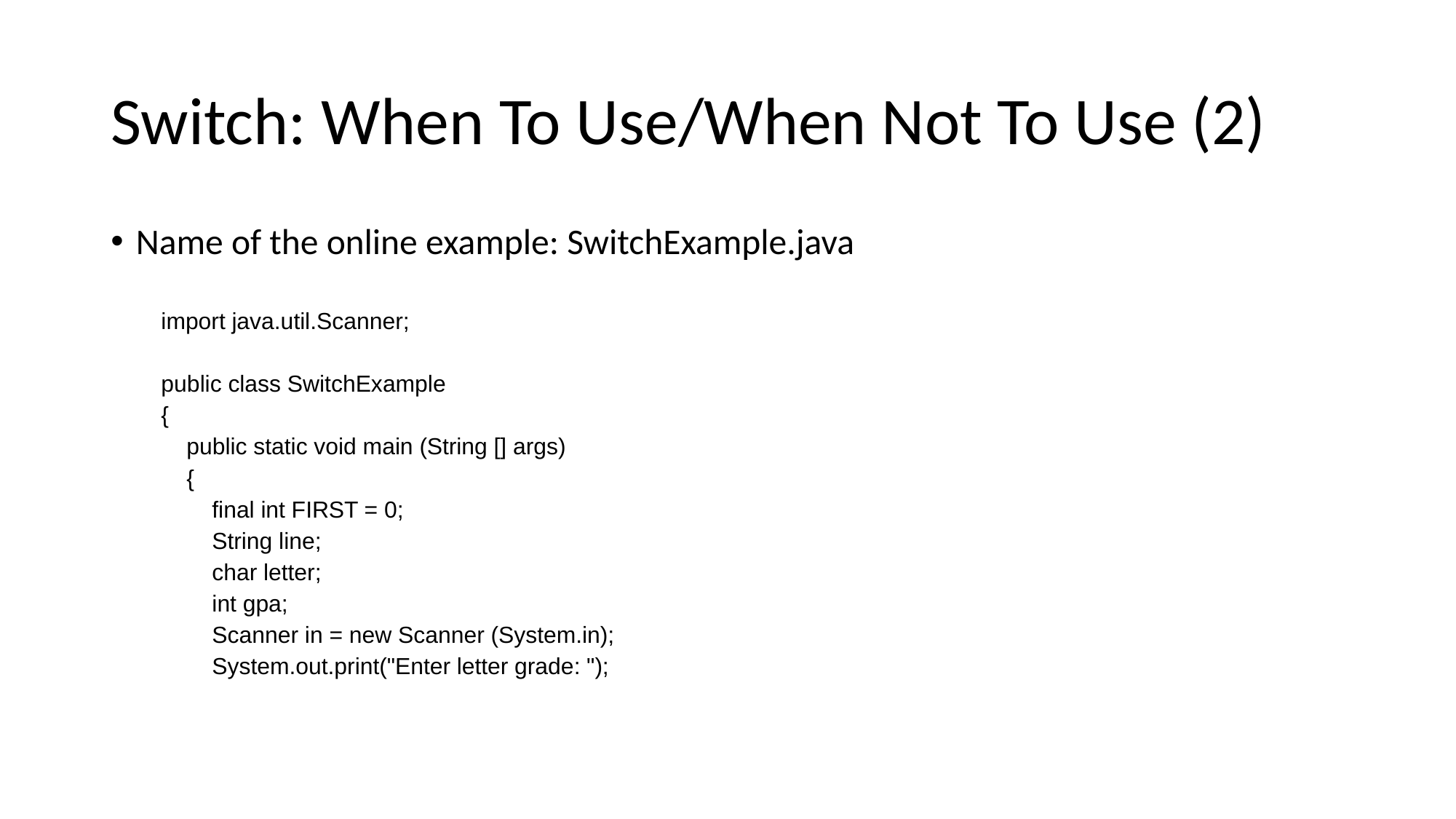

# Switch: When To Use/When Not To Use (2)
Name of the online example: SwitchExample.java

import java.util.Scanner;

public class SwitchExample
{
    public static void main (String [] args)
    {
        final int FIRST = 0;
        String line;
        char letter;
        int gpa;
        Scanner in = new Scanner (System.in);
        System.out.print("Enter letter grade: ");